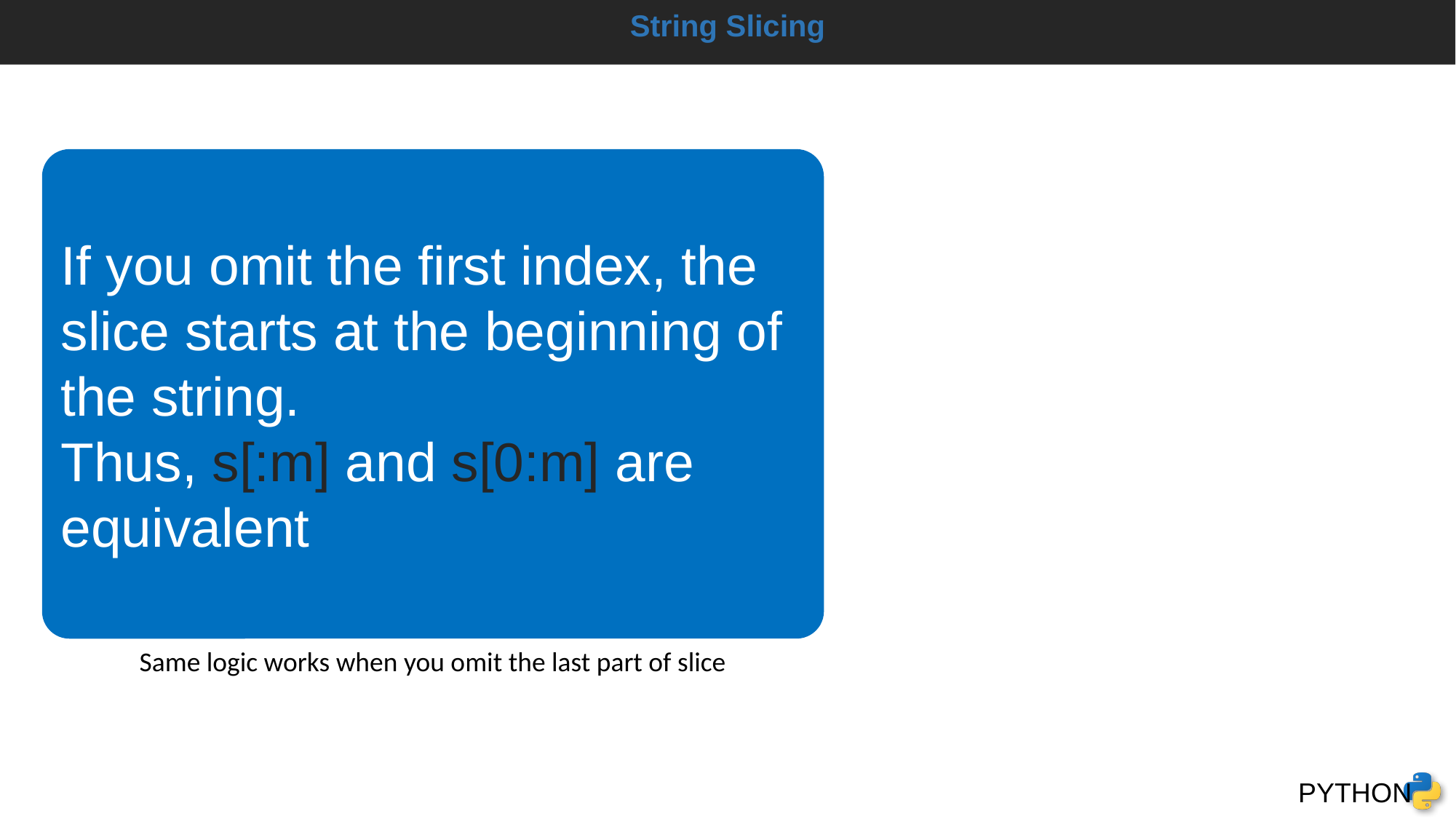

# String Slicing
If you omit the first index, the slice starts at the beginning of the string. Thus, s[:m] and s[0:m] are equivalent
Same logic works when you omit the last part of slice
Stage 2 | level 8  - String and Text